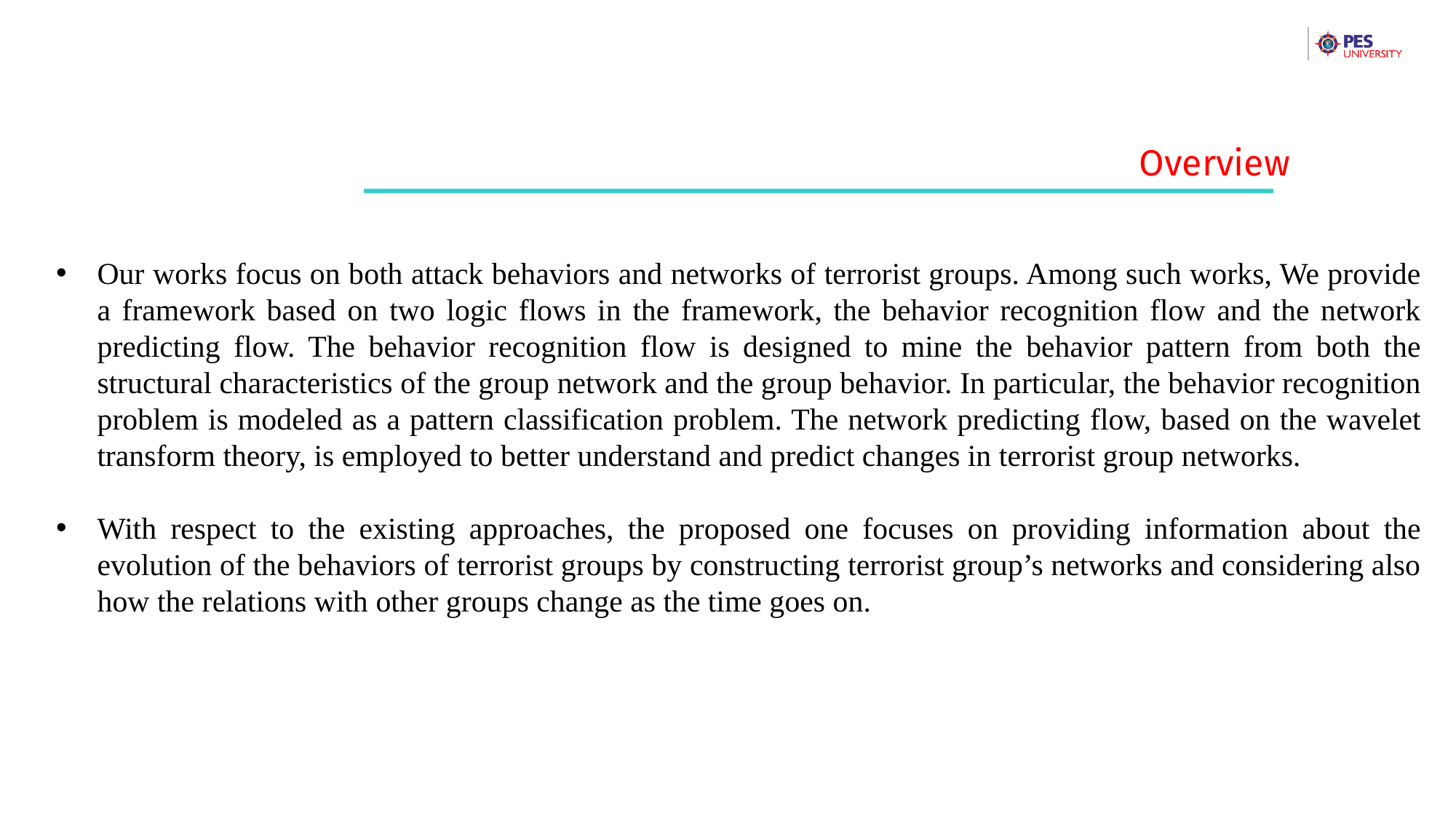

Overview

Our works focus on both attack behaviors and networks of terrorist groups. Among such works, We provide a framework based on two logic flows in the framework, the behavior recognition flow and the network predicting flow. The behavior recognition flow is designed to mine the behavior pattern from both the structural characteristics of the group network and the group behavior. In particular, the behavior recognition problem is modeled as a pattern classification problem. The network predicting flow, based on the wavelet transform theory, is employed to better understand and predict changes in terrorist group networks.

With respect to the existing approaches, the proposed one focuses on providing information about the evolution of the behaviors of terrorist groups by constructing terrorist group’s networks and considering also how the relations with other groups change as the time goes on.